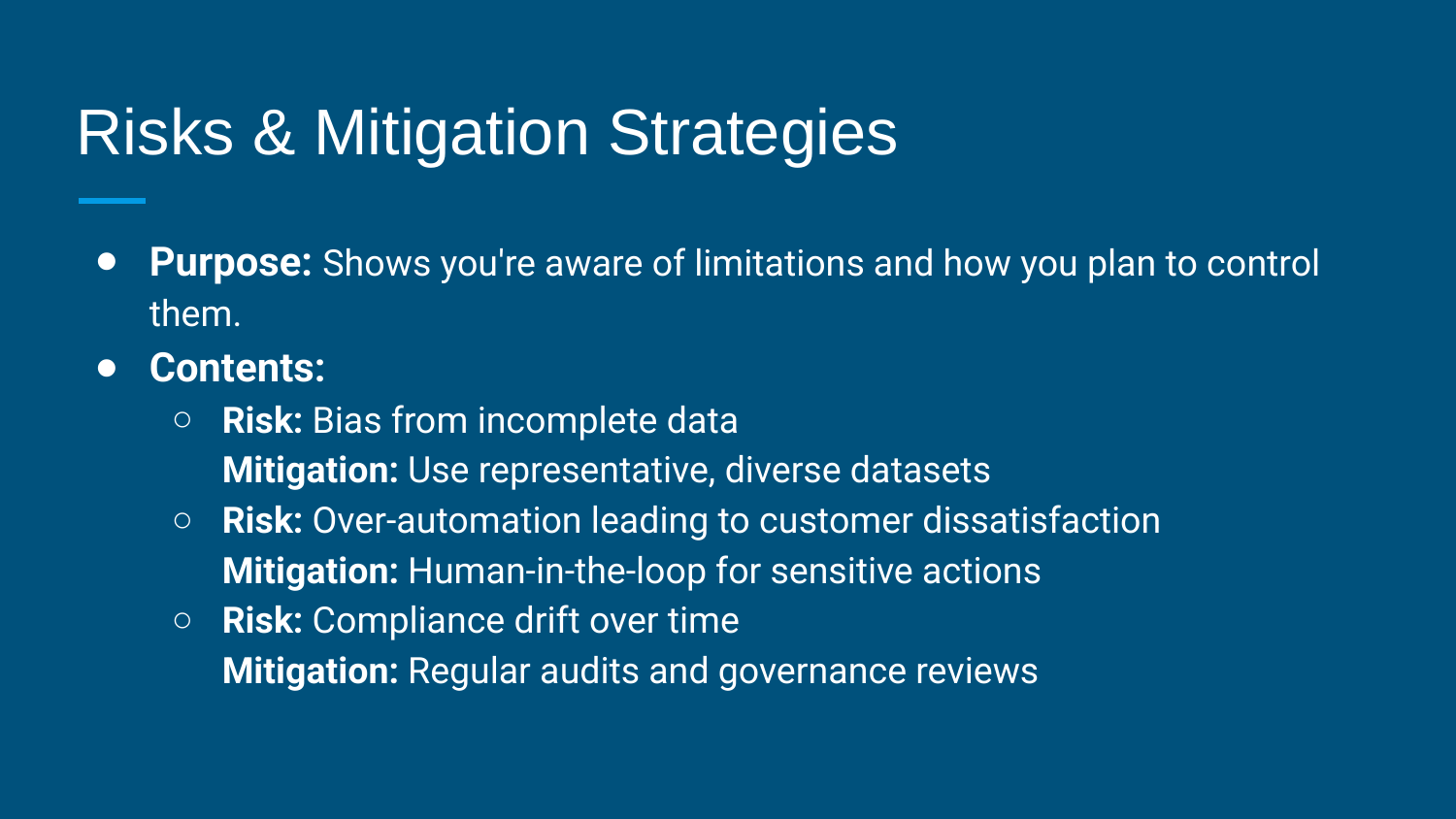

# Risks & Mitigation Strategies
Purpose: Shows you're aware of limitations and how you plan to control them.
Contents:
Risk: Bias from incomplete data
Mitigation: Use representative, diverse datasets
Risk: Over-automation leading to customer dissatisfaction
Mitigation: Human-in-the-loop for sensitive actions
Risk: Compliance drift over time
Mitigation: Regular audits and governance reviews